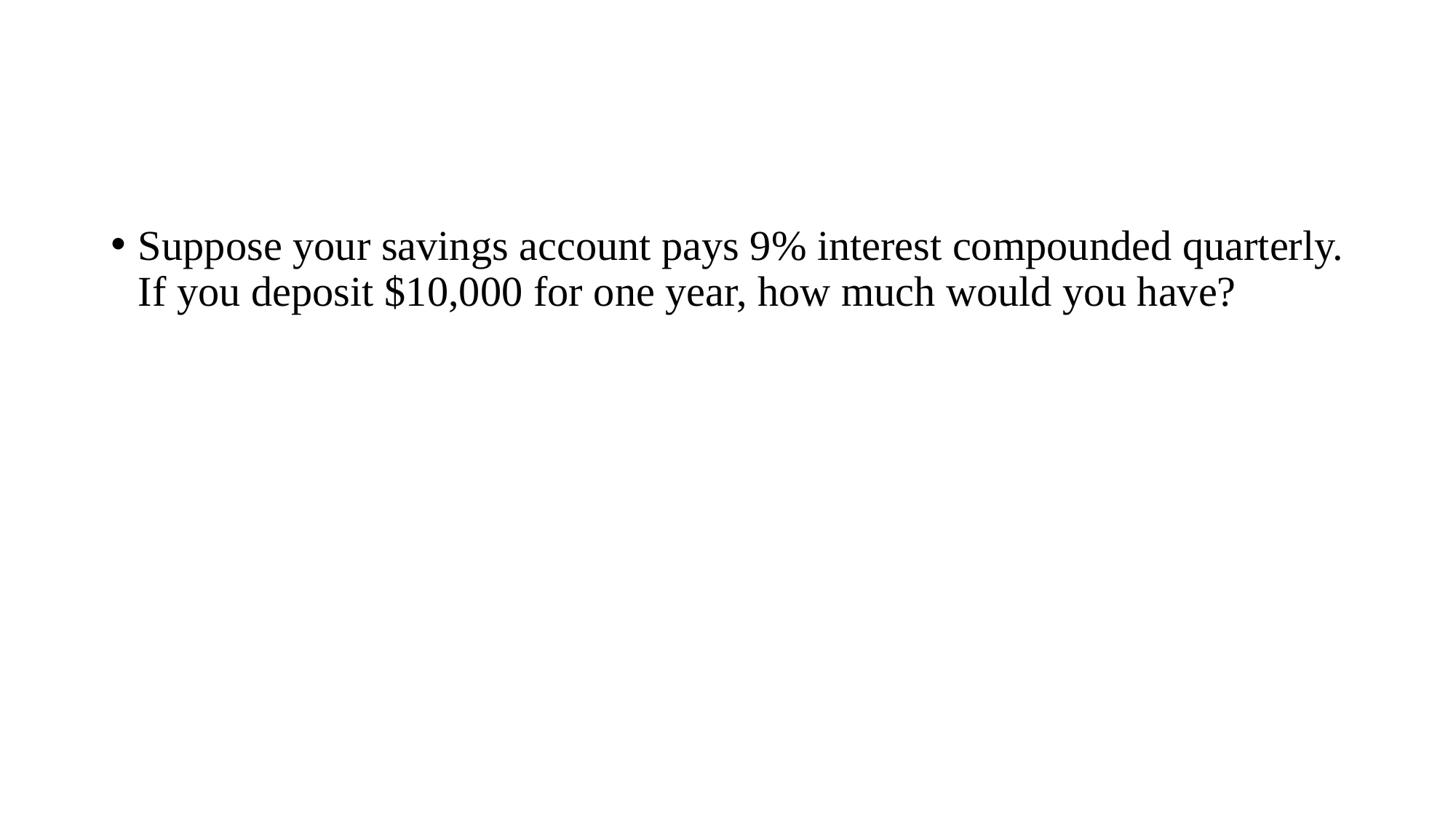

#
Suppose your savings account pays 9% interest compounded quarterly. If you deposit $10,000 for one year, how much would you have?